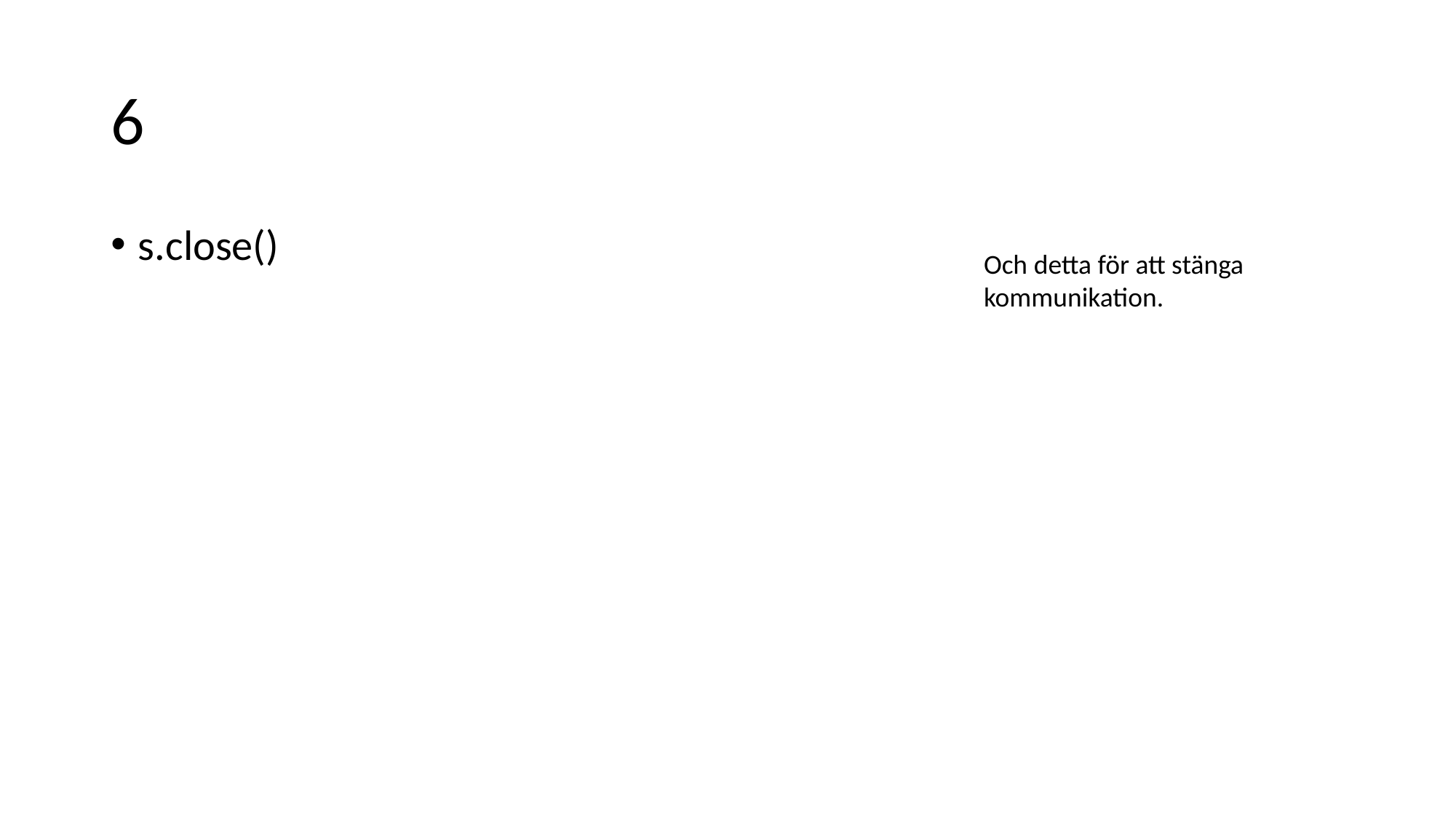

# 6
s.close()
Och detta för att stänga kommunikation.